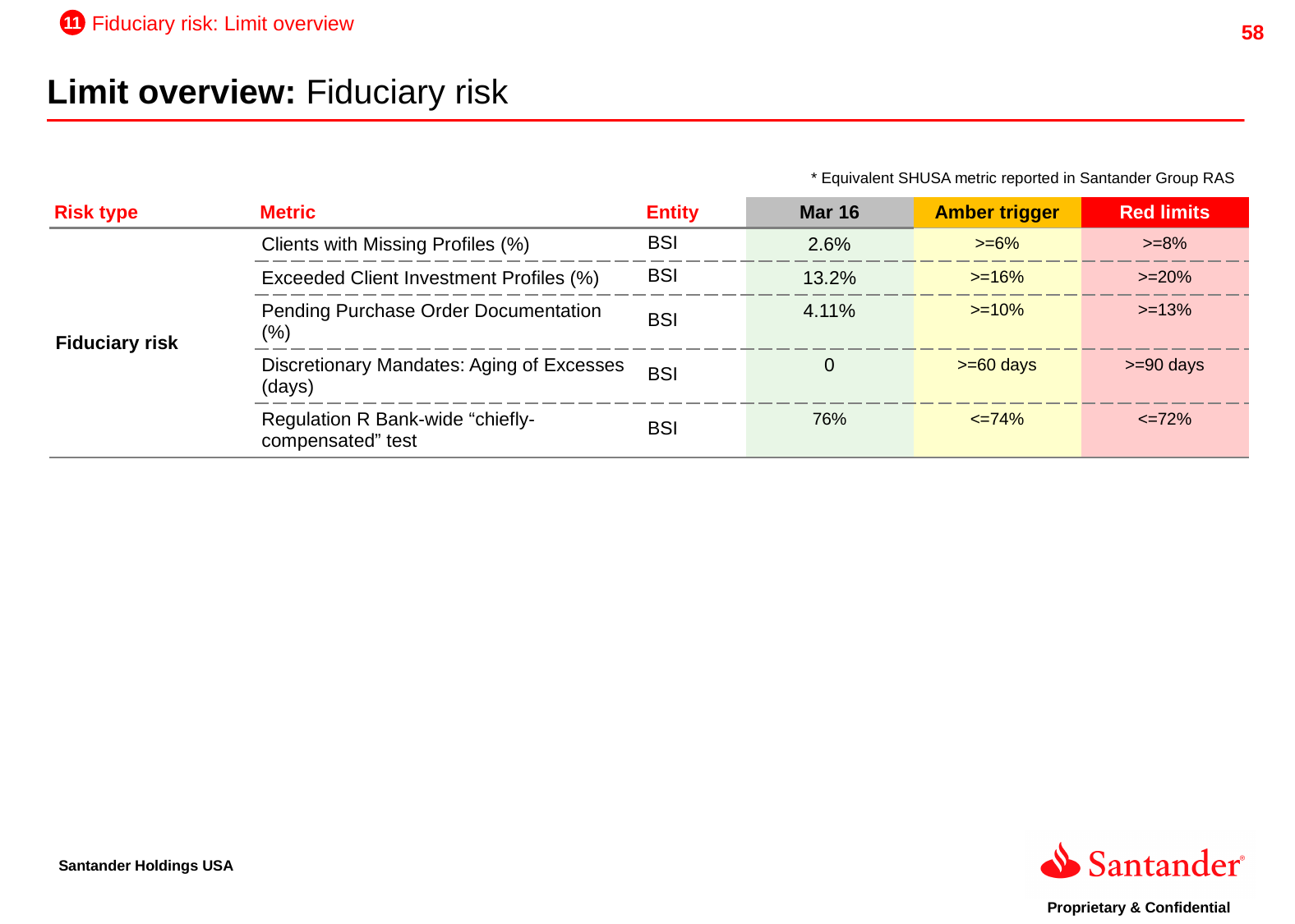

11
Fiduciary risk: Limit overview
Limit overview: Fiduciary risk
* Equivalent SHUSA metric reported in Santander Group RAS
| Risk type | Metric | Entity | Mar 16 | Amber trigger | Red limits |
| --- | --- | --- | --- | --- | --- |
| Fiduciary risk | Clients with Missing Profiles (%) | BSI | 2.6% | >=6% | >=8% |
|  | Exceeded Client Investment Profiles (%) | BSI | 13.2% | >=16% | >=20% |
|  | Pending Purchase Order Documentation (%) | BSI | 4.11% | >=10% | >=13% |
|  | Discretionary Mandates: Aging of Excesses (days) | BSI | 0 | >=60 days | >=90 days |
|  | Regulation R Bank-wide “chiefly-compensated” test | BSI | 76% | <=74% | <=72% |